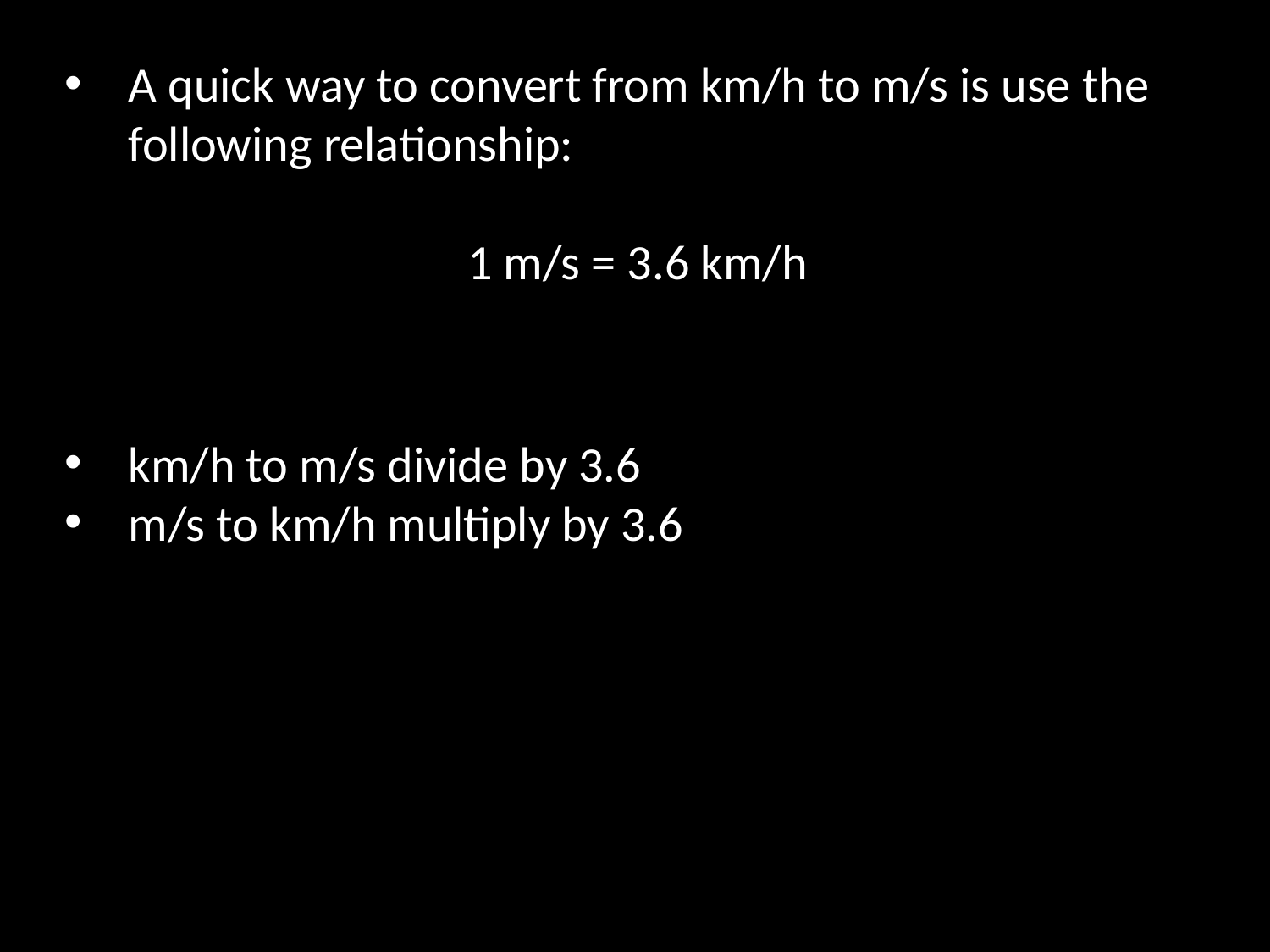

A quick way to convert from km/h to m/s is use the following relationship:

1 m/s = 3.6 km/h
km/h to m/s divide by 3.6
m/s to km/h multiply by 3.6